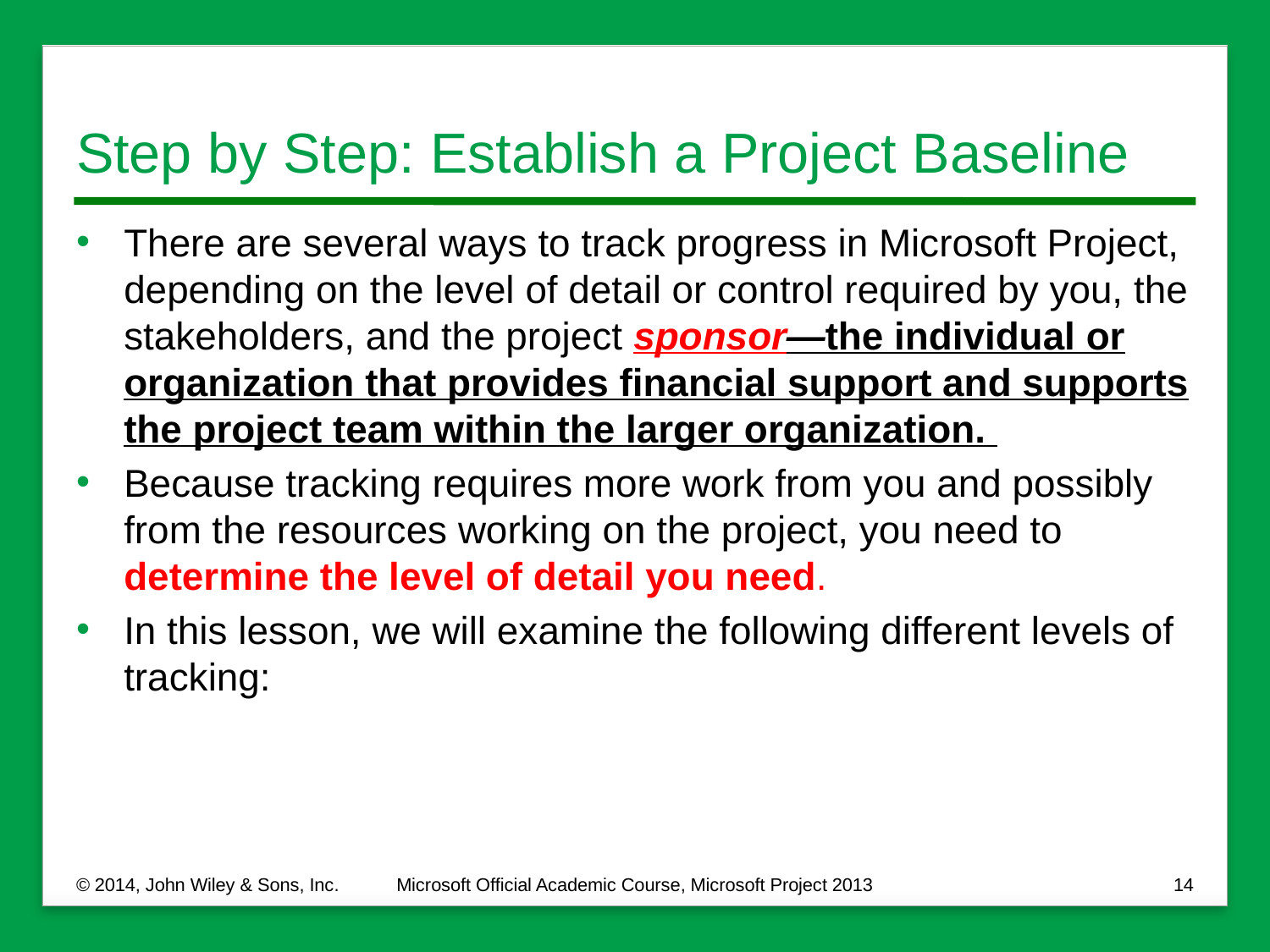

# Step by Step: Establish a Project Baseline
There are several ways to track progress in Microsoft Project, depending on the level of detail or control required by you, the stakeholders, and the project sponsor—the individual or organization that provides financial support and supports the project team within the larger organization.
Because tracking requires more work from you and possibly from the resources working on the project, you need to determine the level of detail you need.
In this lesson, we will examine the following different levels of tracking:
© 2014, John Wiley & Sons, Inc.
Microsoft Official Academic Course, Microsoft Project 2013
14